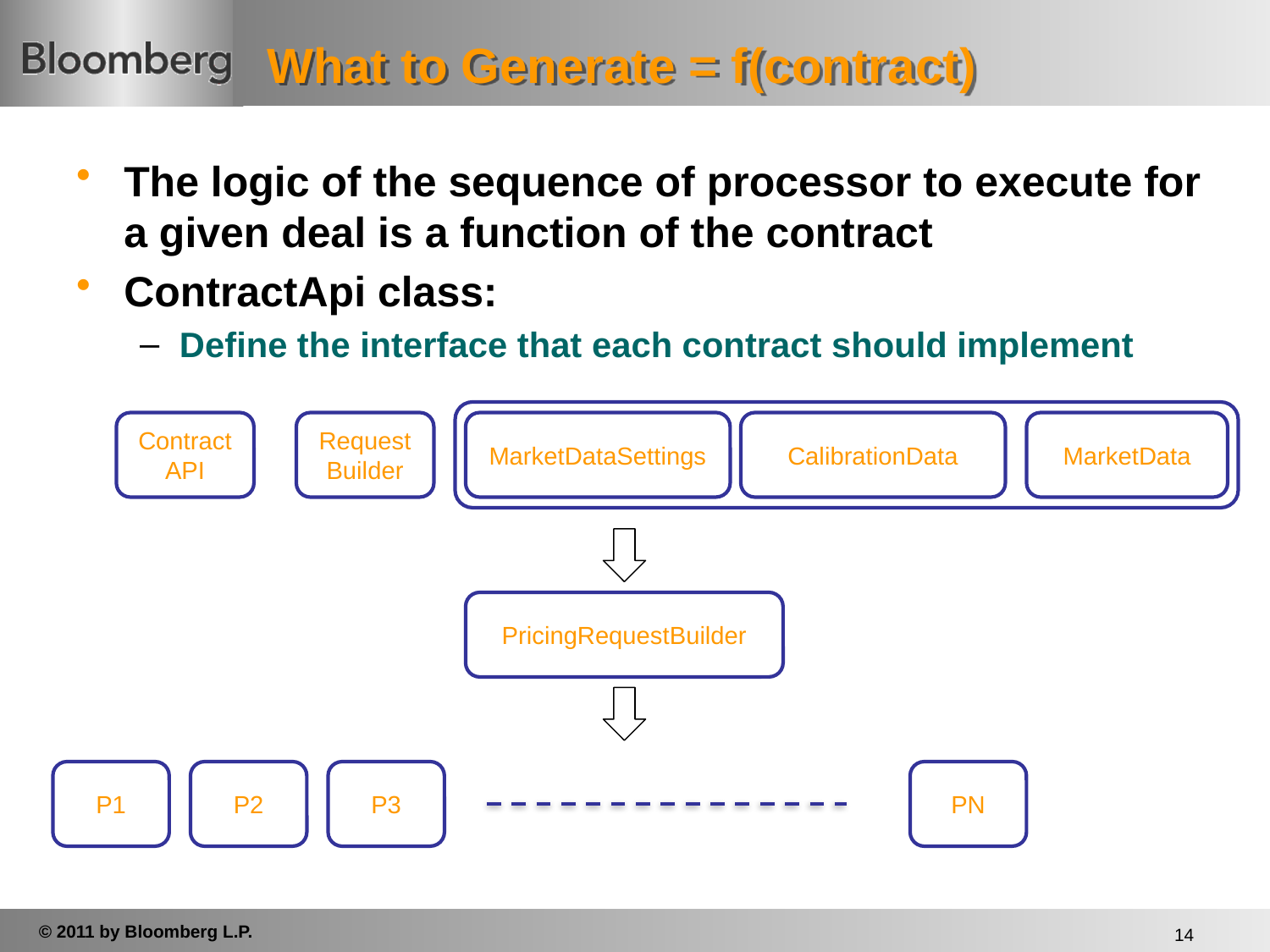

# What to Generate = f(contract)
The logic of the sequence of processor to execute for a given deal is a function of the contract
ContractApi class:
Define the interface that each contract should implement

ContractAPI
RequestBuilder
MarketDataSettings
CalibrationData
MarketData

PricingRequestBuilder

P1
P2
P3
PN
14